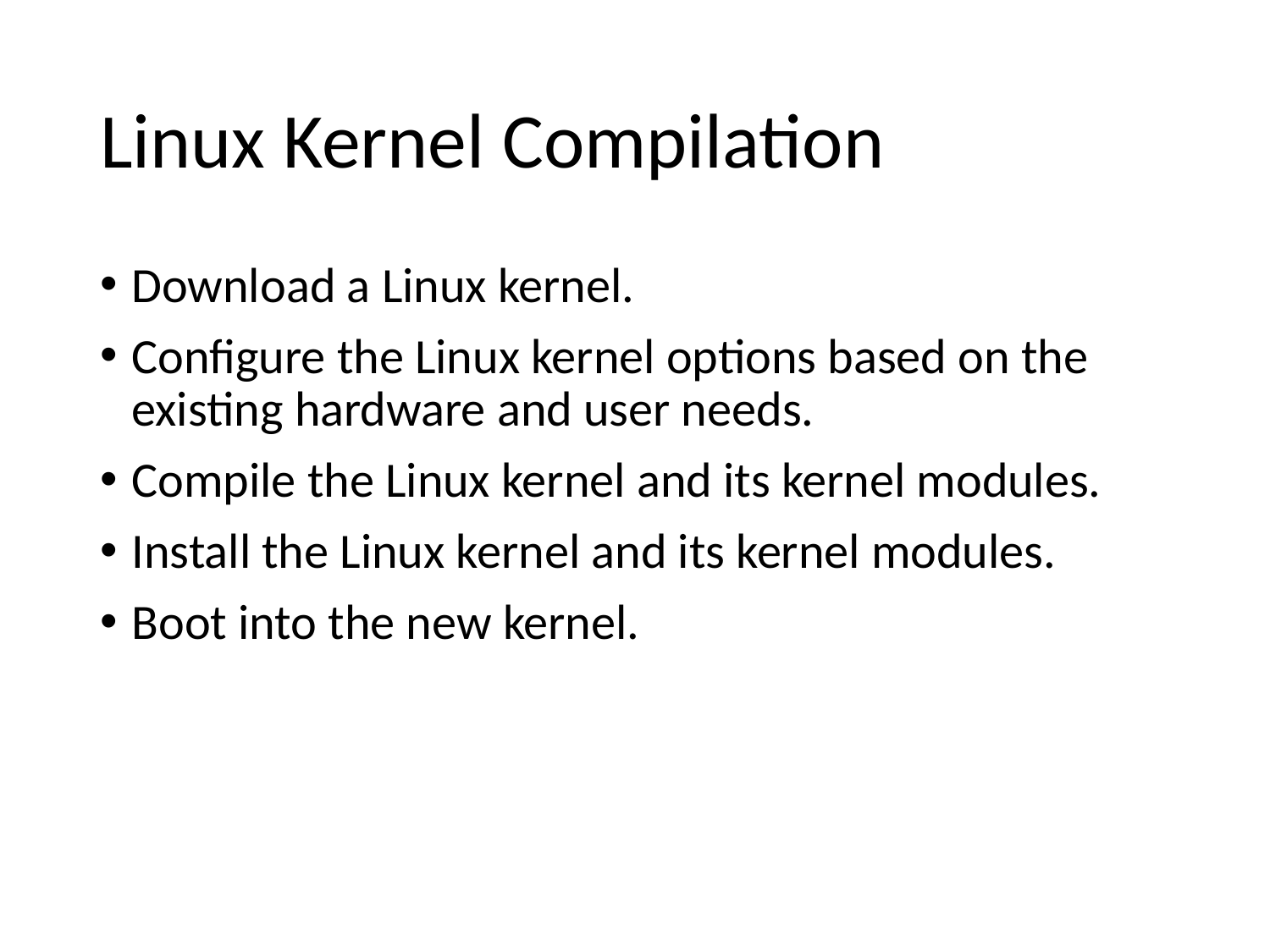

# Linux Kernel Compilation
Download a Linux kernel.
Configure the Linux kernel options based on the existing hardware and user needs.
Compile the Linux kernel and its kernel modules.
Install the Linux kernel and its kernel modules.
Boot into the new kernel.